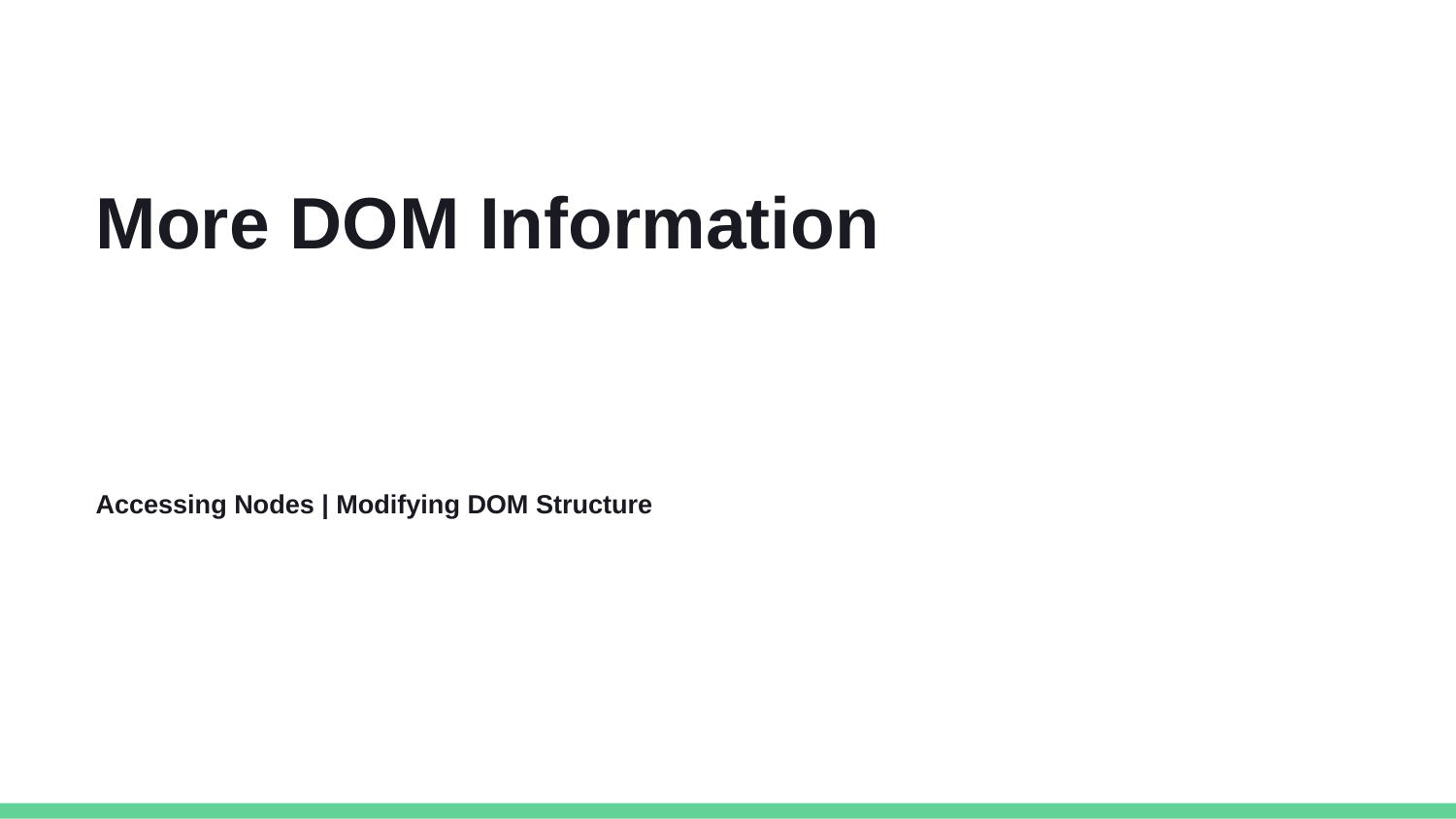

More DOM Information
Accessing Nodes | Modifying DOM Structure